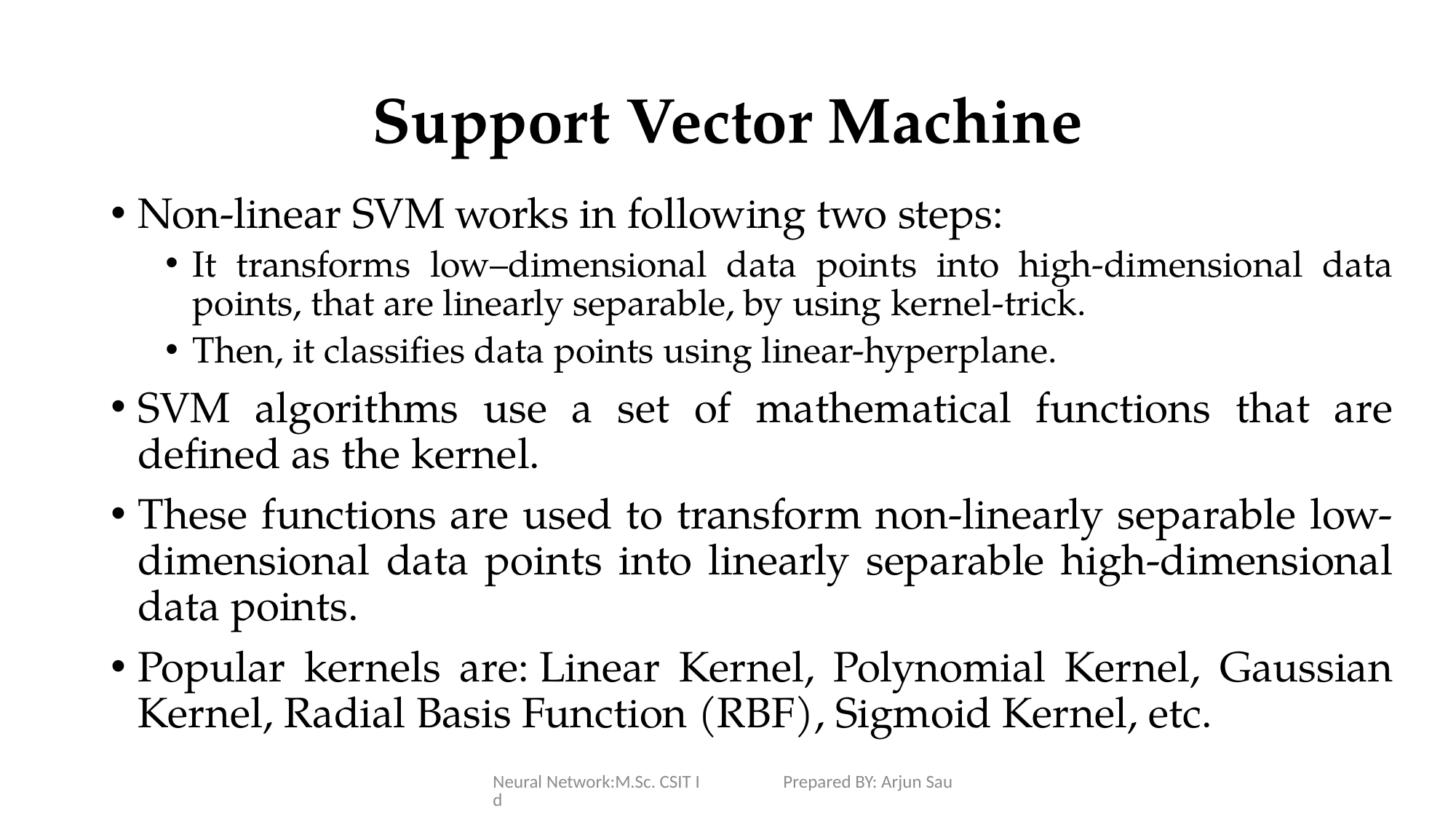

# Support Vector Machine
Non-linear SVM works in following two steps:
It transforms low–dimensional data points into high-dimensional data points, that are linearly separable, by using kernel-trick.
Then, it classifies data points using linear-hyperplane.
SVM algorithms use a set of mathematical functions that are defined as the kernel.
These functions are used to transform non-linearly separable low-dimensional data points into linearly separable high-dimensional data points.
Popular kernels are: Linear Kernel, Polynomial Kernel, Gaussian Kernel, Radial Basis Function (RBF), Sigmoid Kernel, etc.

Neural Network:M.Sc. CSIT I                    Prepared BY: Arjun Saud